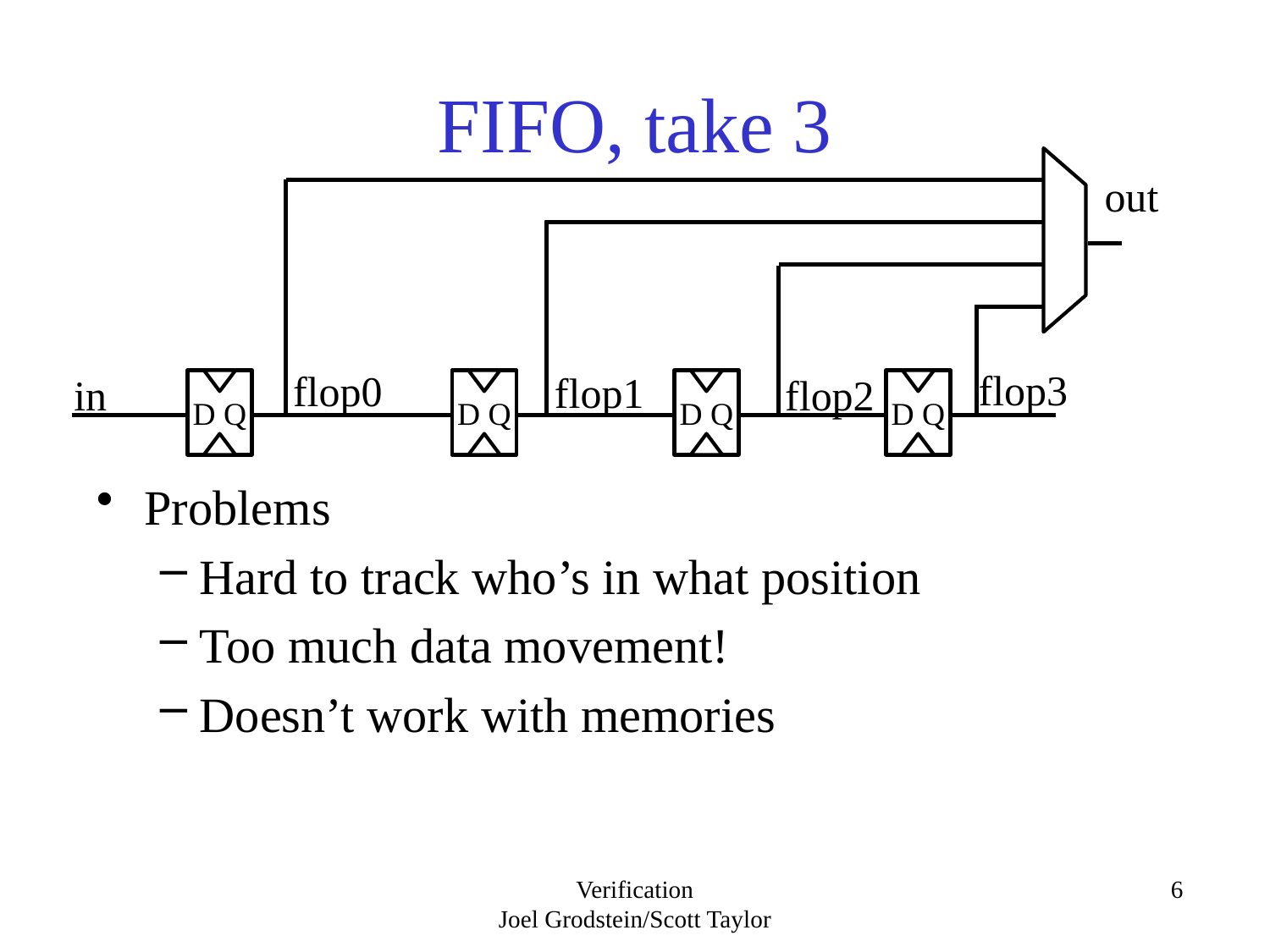

# FIFO, take 3
out

flop3
flop0
flop1
in
flop2
D Q

D Q

D Q

D Q

Problems
Hard to track who’s in what position
Too much data movement!
Doesn’t work with memories
Verification
Joel Grodstein/Scott Taylor